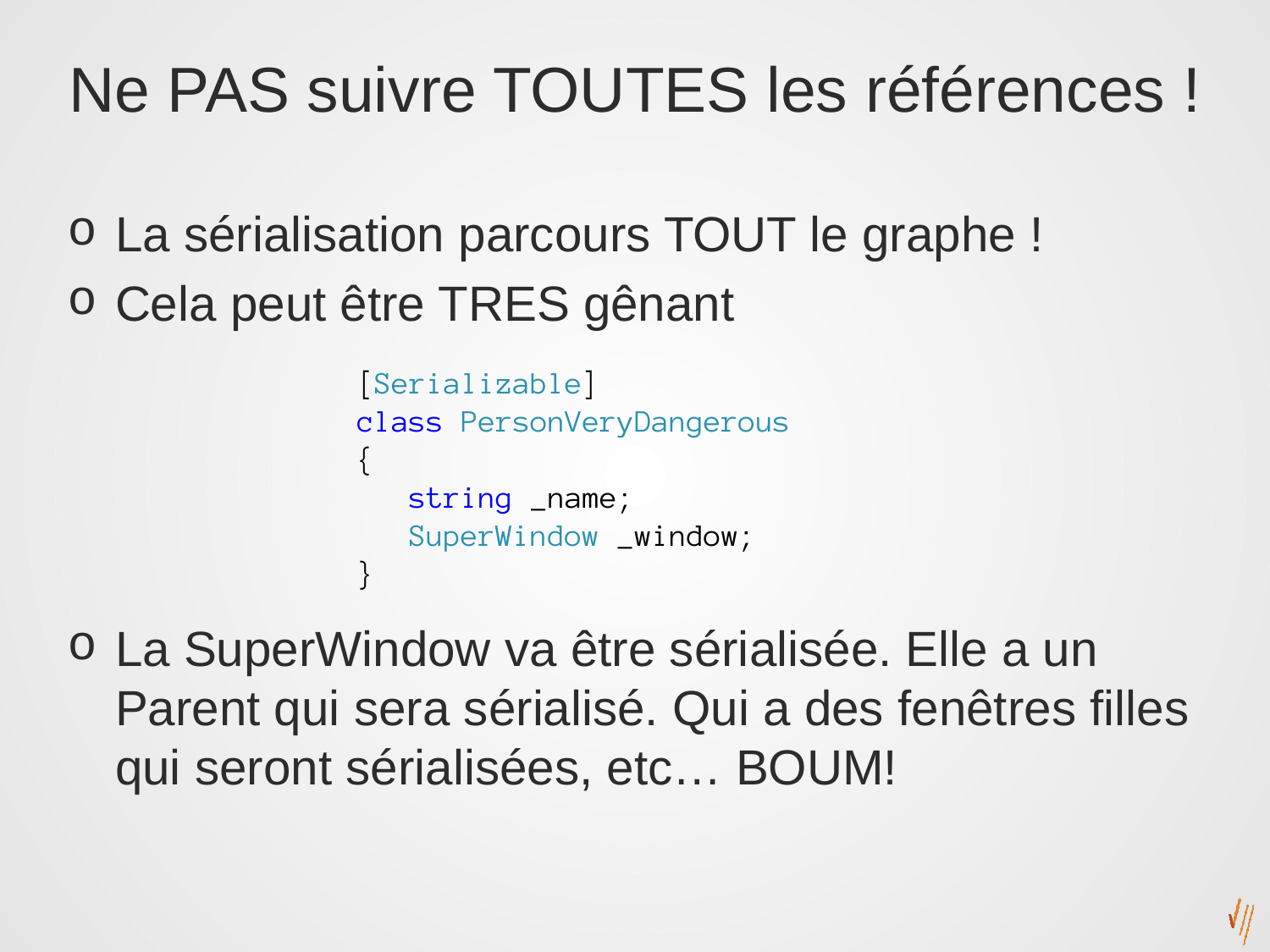

# Ne PAS suivre TOUTES les références !
La sérialisation parcours TOUT le graphe !
Cela peut être TRES gênant

La SuperWindow va être sérialisée. Elle a un Parent qui sera sérialisé. Qui a des fenêtres filles qui seront sérialisées, etc… BOUM!
[Serializable]
class PersonVeryDangerous
{
   string _name;
   SuperWindow _window;
}